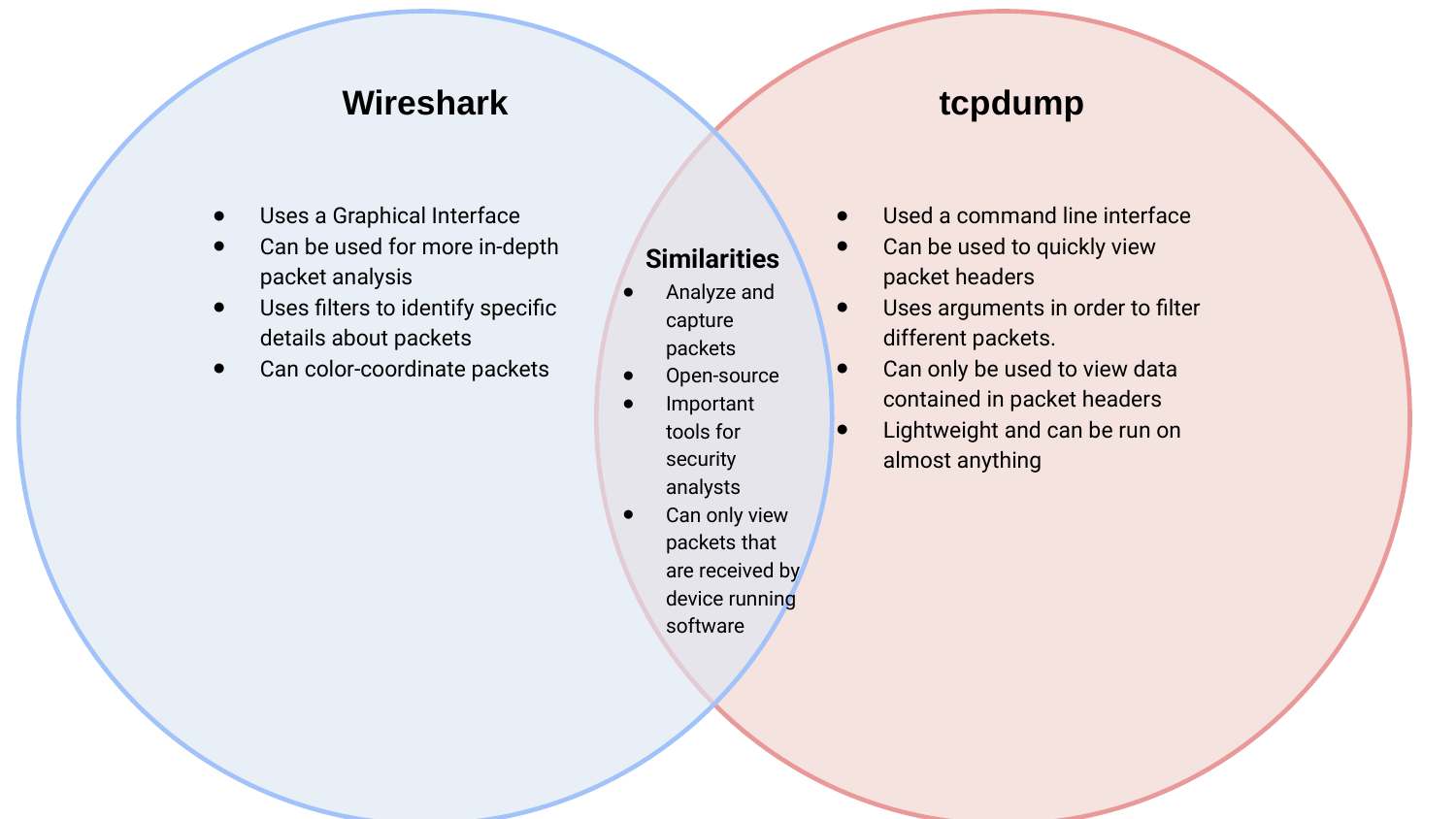

Wireshark
tcpdump
Uses a Graphical Interface
Can be used for more in-depth packet analysis
Uses filters to identify specific details about packets
Can color-coordinate packets
Used a command line interface
Can be used to quickly view packet headers
Uses arguments in order to filter different packets.
Can only be used to view data contained in packet headers
Lightweight and can be run on almost anything
Similarities

Analyze and capture packets
Open-source
Important tools for security analysts
Can only view packets that are received by device running software